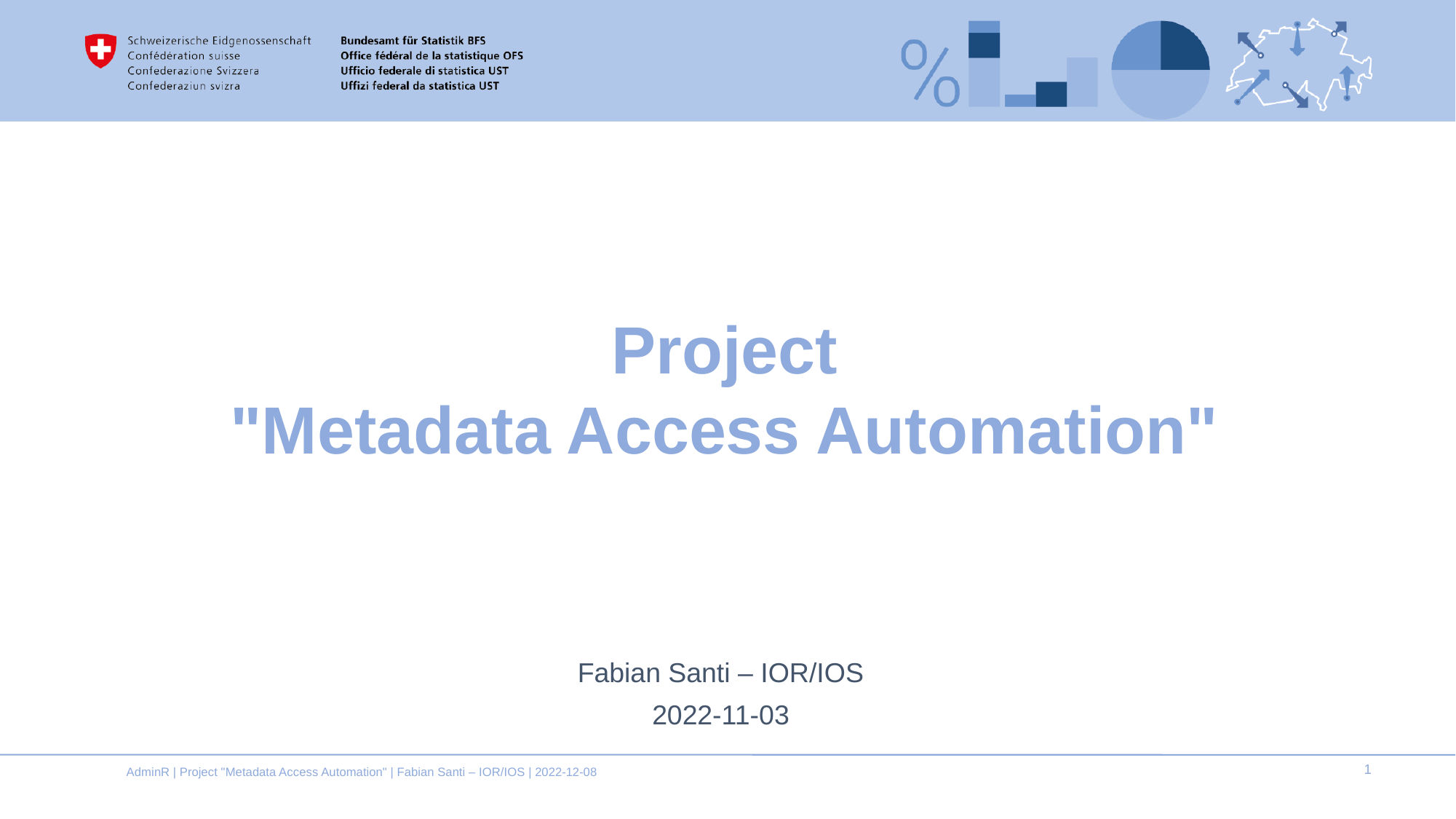

# Project "Metadata Access Automation"
Fabian Santi – IOR/IOS
2022-11-03
AdminR | Project "Metadata Access Automation" | Fabian Santi – IOR/IOS | 2022-12-08